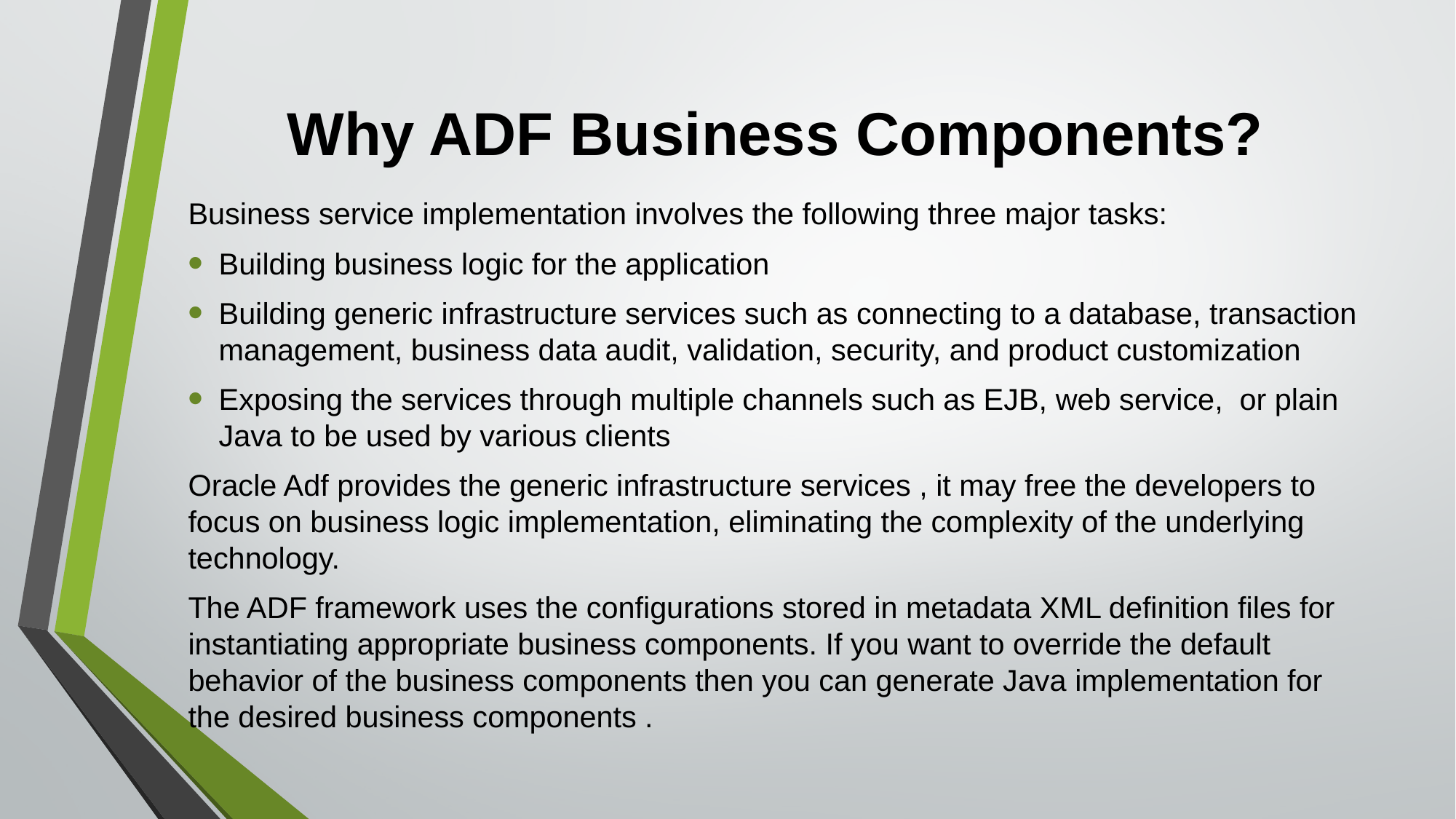

# Why ADF Business Components?
Business service implementation involves the following three major tasks:
Building business logic for the application
Building generic infrastructure services such as connecting to a database, transaction management, business data audit, validation, security, and product customization
Exposing the services through multiple channels such as EJB, web service,  or plain Java to be used by various clients
Oracle Adf provides the generic infrastructure services , it may free the developers to focus on business logic implementation, eliminating the complexity of the underlying technology.
The ADF framework uses the configurations stored in metadata XML definition files for instantiating appropriate business components. If you want to override the default behavior of the business components then you can generate Java implementation for the desired business components .